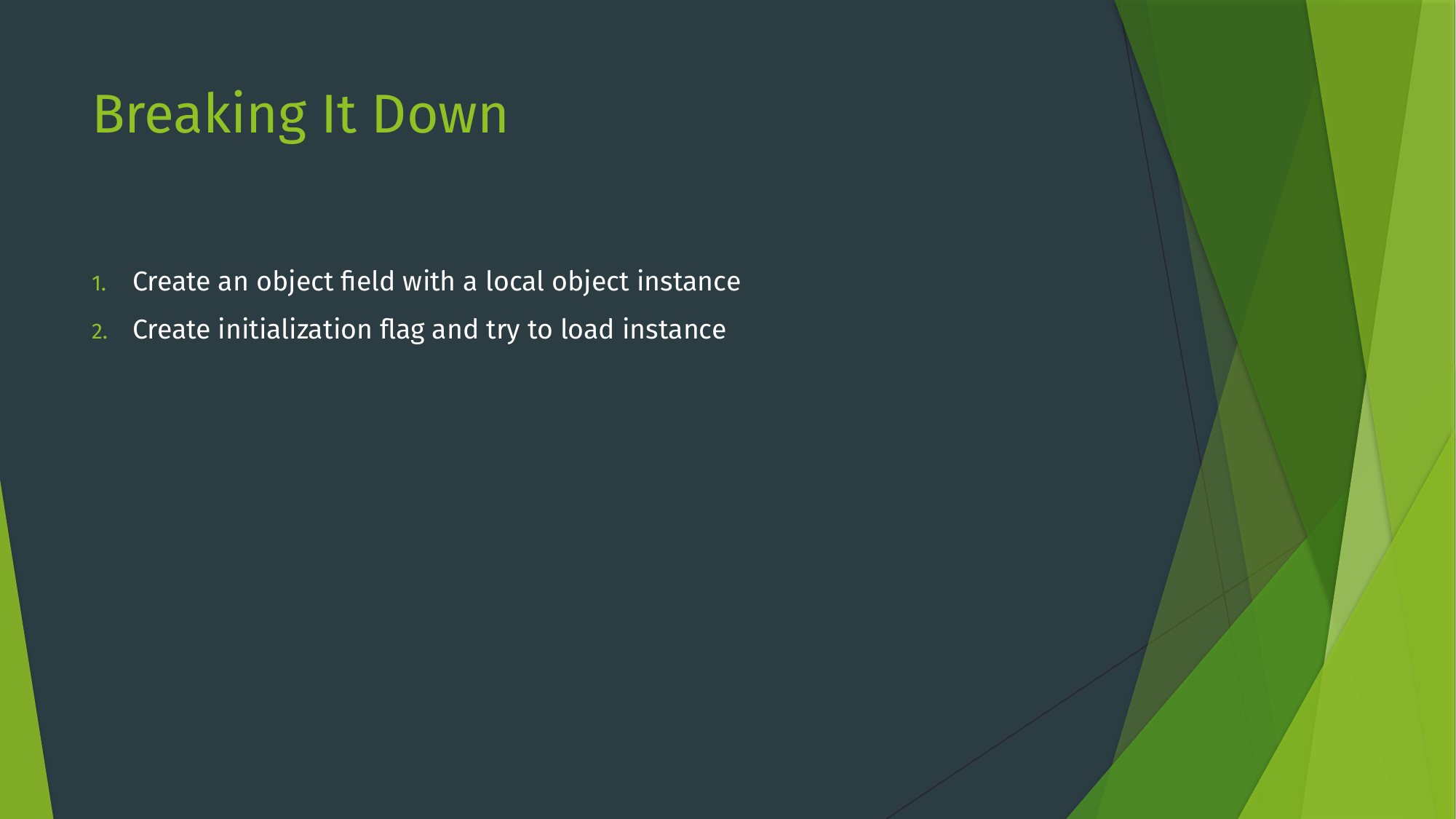

# Breaking It Down
Create an object field with a local object instance
Create initialization flag and try to load instance